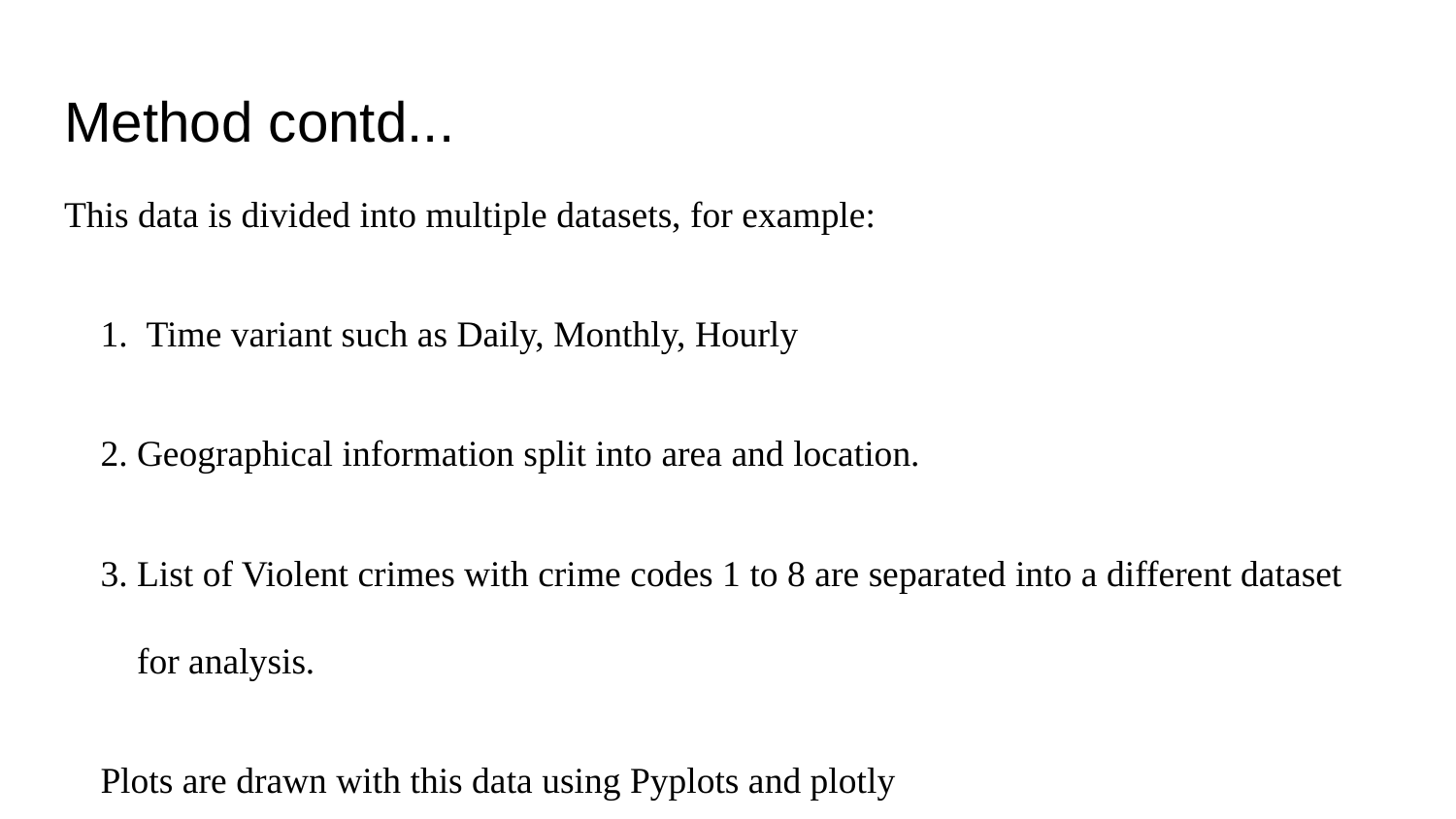

# Method contd...

This data is divided into multiple datasets, for example:
 Time variant such as Daily, Monthly, Hourly
Geographical information split into area and location.
List of Violent crimes with crime codes 1 to 8 are separated into a different dataset for analysis.
Plots are drawn with this data using Pyplots and plotly